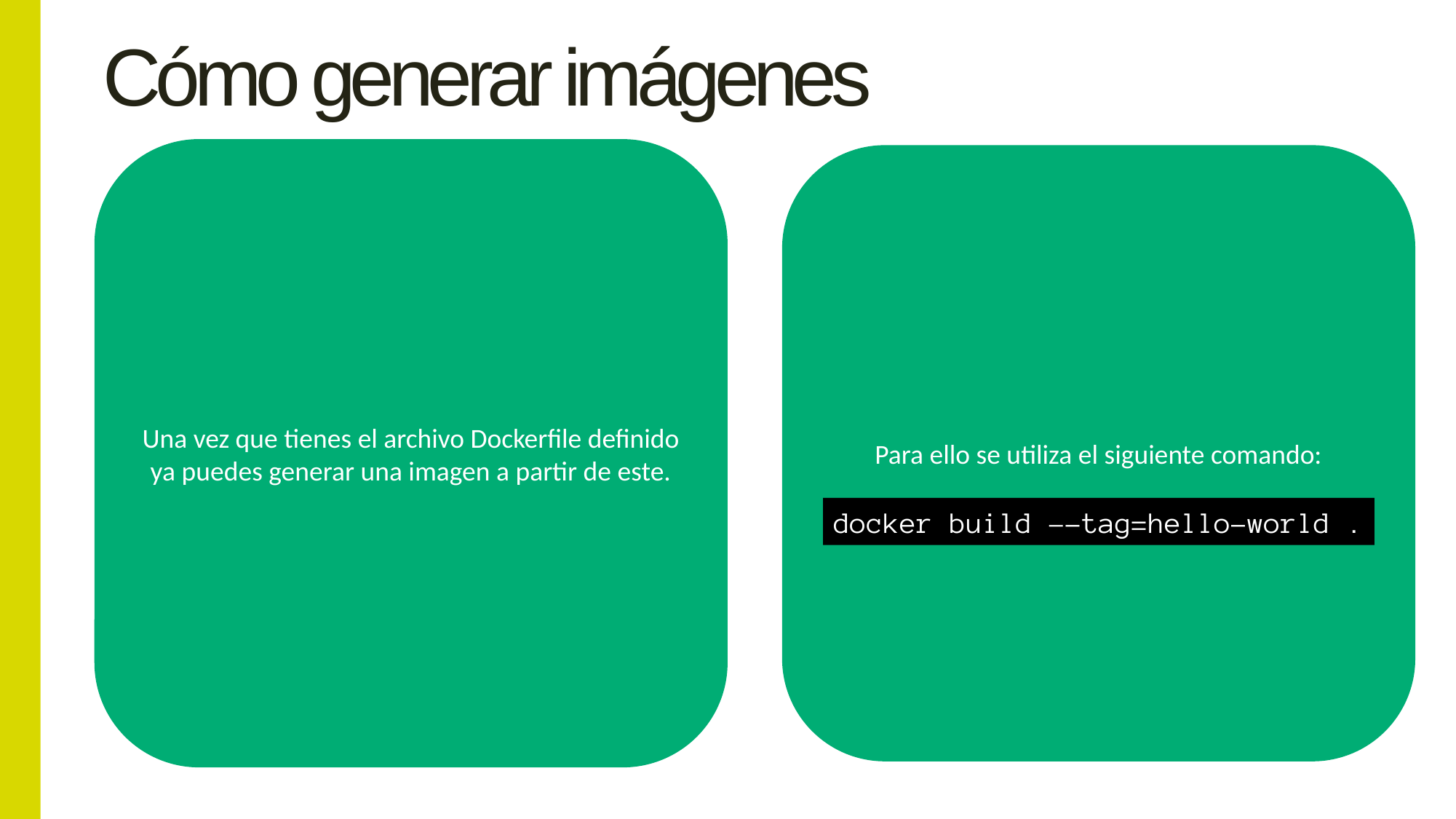

# Cómo generar imágenes
Una vez que tienes el archivo Dockerfile definido ya puedes generar una imagen a partir de este.
Para ello se utiliza el siguiente comando:
docker build –-tag=hello-world .